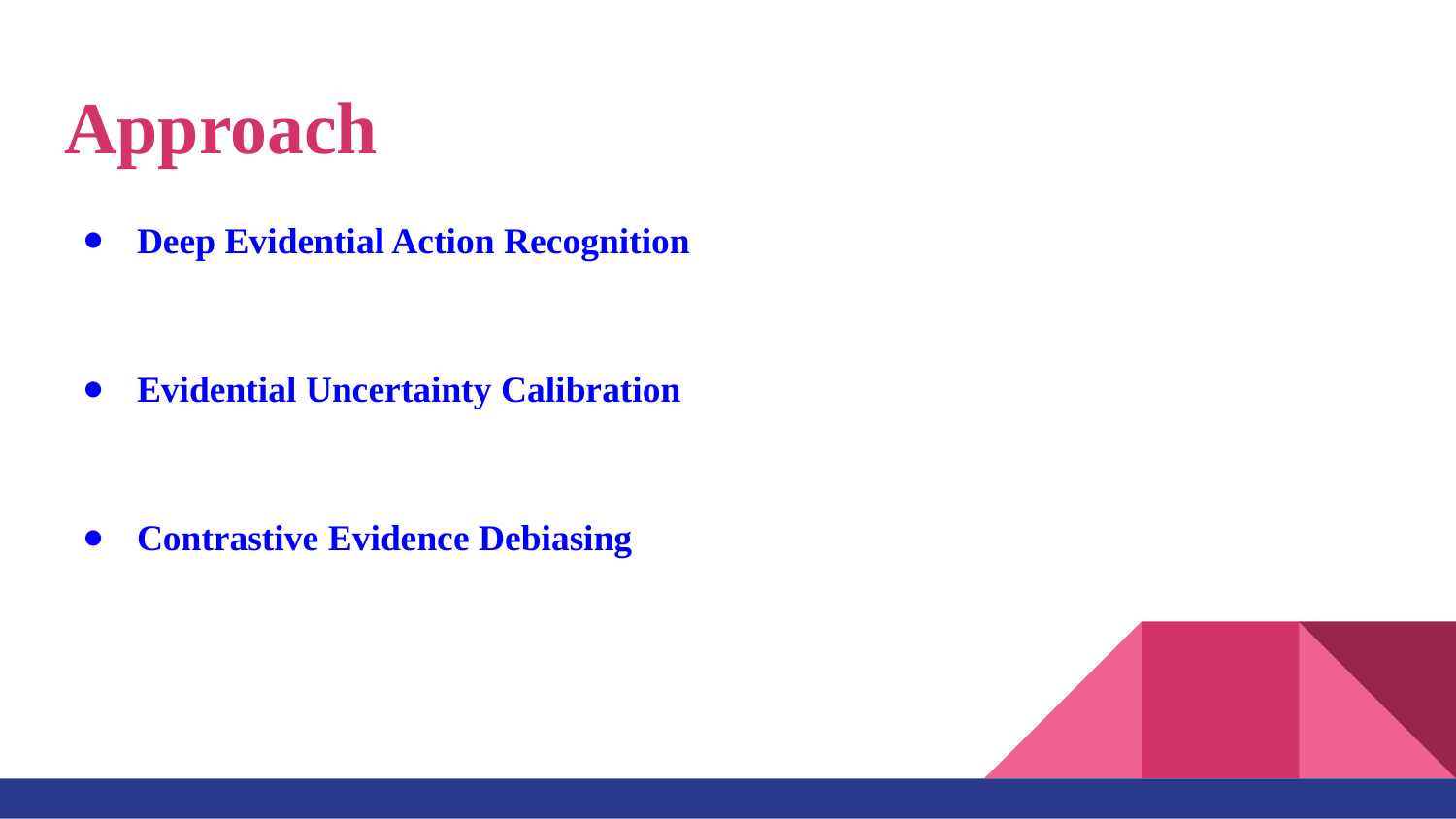

# Approach
Deep Evidential Action Recognition

Evidential Uncertainty Calibration

Contrastive Evidence Debiasing